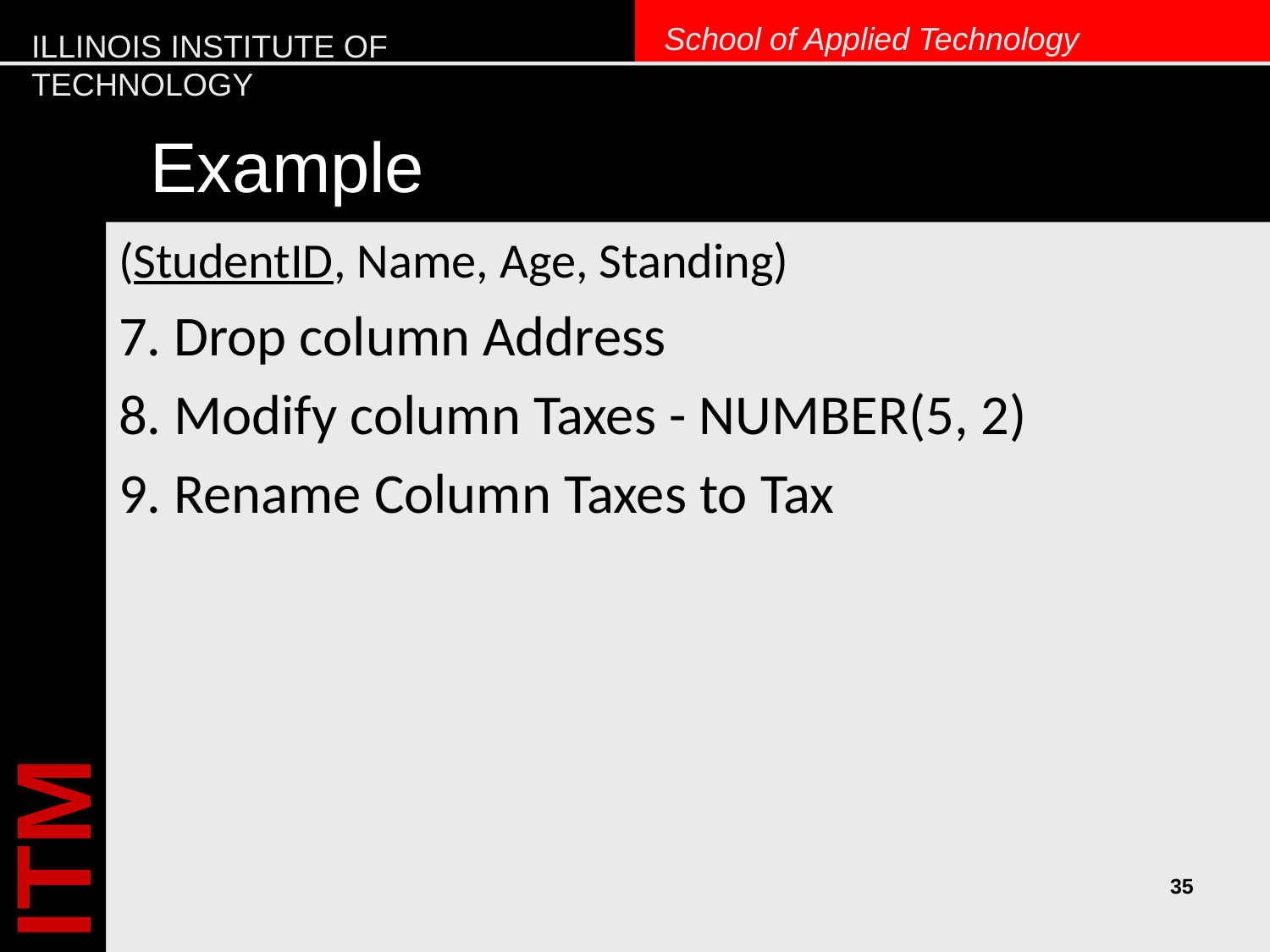

# Example
(StudentID, Name, Age, Standing)
7. Drop column Address
8. Modify column Taxes - NUMBER(5, 2)
9. Rename Column Taxes to Tax

35